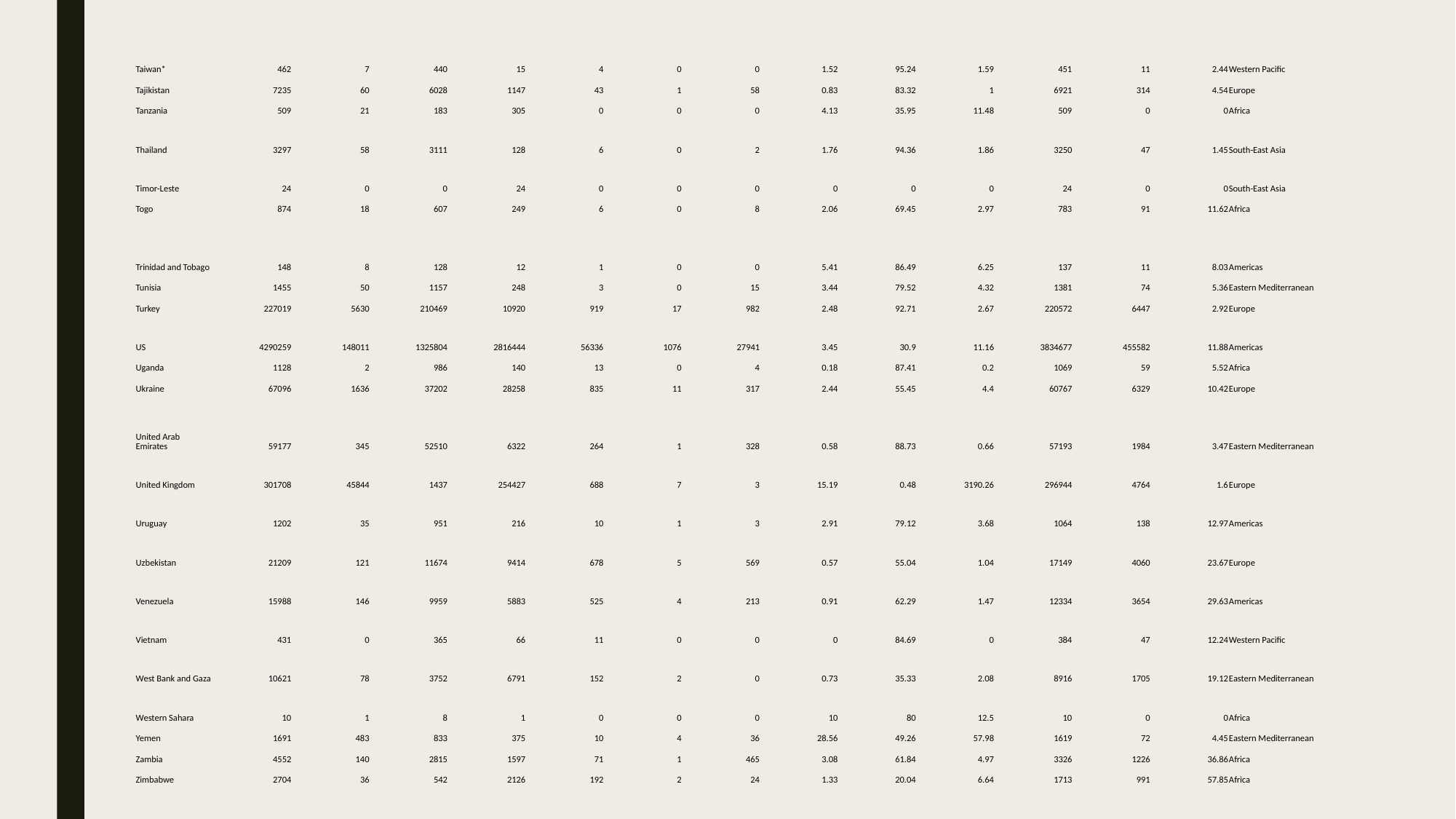

| Taiwan\* | 462 | 7 | 440 | 15 | 4 | 0 | 0 | 1.52 | 95.24 | 1.59 | 451 | 11 | 2.44 | Western Pacific |  |  |
| --- | --- | --- | --- | --- | --- | --- | --- | --- | --- | --- | --- | --- | --- | --- | --- | --- |
| Tajikistan | 7235 | 60 | 6028 | 1147 | 43 | 1 | 58 | 0.83 | 83.32 | 1 | 6921 | 314 | 4.54 | Europe |  |  |
| Tanzania | 509 | 21 | 183 | 305 | 0 | 0 | 0 | 4.13 | 35.95 | 11.48 | 509 | 0 | 0 | Africa |  |  |
| Thailand | 3297 | 58 | 3111 | 128 | 6 | 0 | 2 | 1.76 | 94.36 | 1.86 | 3250 | 47 | 1.45 | South-East Asia |  |  |
| Timor-Leste | 24 | 0 | 0 | 24 | 0 | 0 | 0 | 0 | 0 | 0 | 24 | 0 | 0 | South-East Asia |  |  |
| Togo | 874 | 18 | 607 | 249 | 6 | 0 | 8 | 2.06 | 69.45 | 2.97 | 783 | 91 | 11.62 | Africa |  |  |
| Trinidad and Tobago | 148 | 8 | 128 | 12 | 1 | 0 | 0 | 5.41 | 86.49 | 6.25 | 137 | 11 | 8.03 | Americas |  |  |
| Tunisia | 1455 | 50 | 1157 | 248 | 3 | 0 | 15 | 3.44 | 79.52 | 4.32 | 1381 | 74 | 5.36 | Eastern Mediterranean |  |  |
| Turkey | 227019 | 5630 | 210469 | 10920 | 919 | 17 | 982 | 2.48 | 92.71 | 2.67 | 220572 | 6447 | 2.92 | Europe |  |  |
| US | 4290259 | 148011 | 1325804 | 2816444 | 56336 | 1076 | 27941 | 3.45 | 30.9 | 11.16 | 3834677 | 455582 | 11.88 | Americas |  |  |
| Uganda | 1128 | 2 | 986 | 140 | 13 | 0 | 4 | 0.18 | 87.41 | 0.2 | 1069 | 59 | 5.52 | Africa |  |  |
| Ukraine | 67096 | 1636 | 37202 | 28258 | 835 | 11 | 317 | 2.44 | 55.45 | 4.4 | 60767 | 6329 | 10.42 | Europe |  |  |
| United Arab Emirates | 59177 | 345 | 52510 | 6322 | 264 | 1 | 328 | 0.58 | 88.73 | 0.66 | 57193 | 1984 | 3.47 | Eastern Mediterranean |  |  |
| United Kingdom | 301708 | 45844 | 1437 | 254427 | 688 | 7 | 3 | 15.19 | 0.48 | 3190.26 | 296944 | 4764 | 1.6 | Europe |  |  |
| Uruguay | 1202 | 35 | 951 | 216 | 10 | 1 | 3 | 2.91 | 79.12 | 3.68 | 1064 | 138 | 12.97 | Americas |  |  |
| Uzbekistan | 21209 | 121 | 11674 | 9414 | 678 | 5 | 569 | 0.57 | 55.04 | 1.04 | 17149 | 4060 | 23.67 | Europe |  |  |
| Venezuela | 15988 | 146 | 9959 | 5883 | 525 | 4 | 213 | 0.91 | 62.29 | 1.47 | 12334 | 3654 | 29.63 | Americas |  |  |
| Vietnam | 431 | 0 | 365 | 66 | 11 | 0 | 0 | 0 | 84.69 | 0 | 384 | 47 | 12.24 | Western Pacific |  |  |
| West Bank and Gaza | 10621 | 78 | 3752 | 6791 | 152 | 2 | 0 | 0.73 | 35.33 | 2.08 | 8916 | 1705 | 19.12 | Eastern Mediterranean |  |  |
| Western Sahara | 10 | 1 | 8 | 1 | 0 | 0 | 0 | 10 | 80 | 12.5 | 10 | 0 | 0 | Africa |  |  |
| Yemen | 1691 | 483 | 833 | 375 | 10 | 4 | 36 | 28.56 | 49.26 | 57.98 | 1619 | 72 | 4.45 | Eastern Mediterranean |  |  |
| Zambia | 4552 | 140 | 2815 | 1597 | 71 | 1 | 465 | 3.08 | 61.84 | 4.97 | 3326 | 1226 | 36.86 | Africa |  |  |
| Zimbabwe | 2704 | 36 | 542 | 2126 | 192 | 2 | 24 | 1.33 | 20.04 | 6.64 | 1713 | 991 | 57.85 | Africa |  |  |